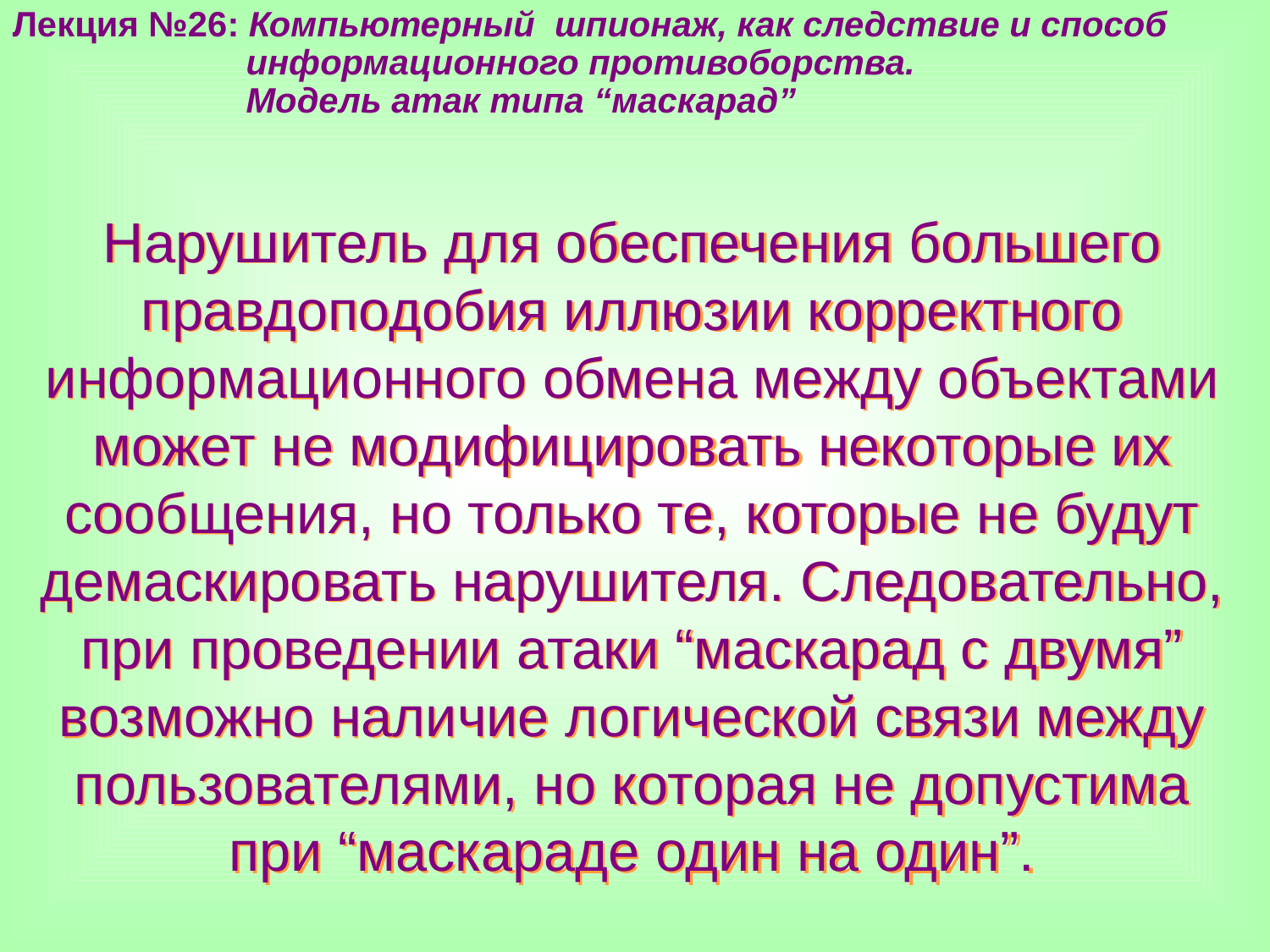

Лекция №26: Компьютерный  шпионаж, как следствие и способ
                        информационного противоборства.
                        Модель атак типа “маскарад”
Нарушитель для обеспечения большего правдоподобия иллюзии корректного информационного обмена между объектами может не модифицировать некоторые их сообщения, но только те, которые не будут демаскировать нарушителя. Следовательно, при проведении атаки “маскарад с двумя” возможно наличие логической связи между пользователями, но которая не допустима при “маскараде один на один”.